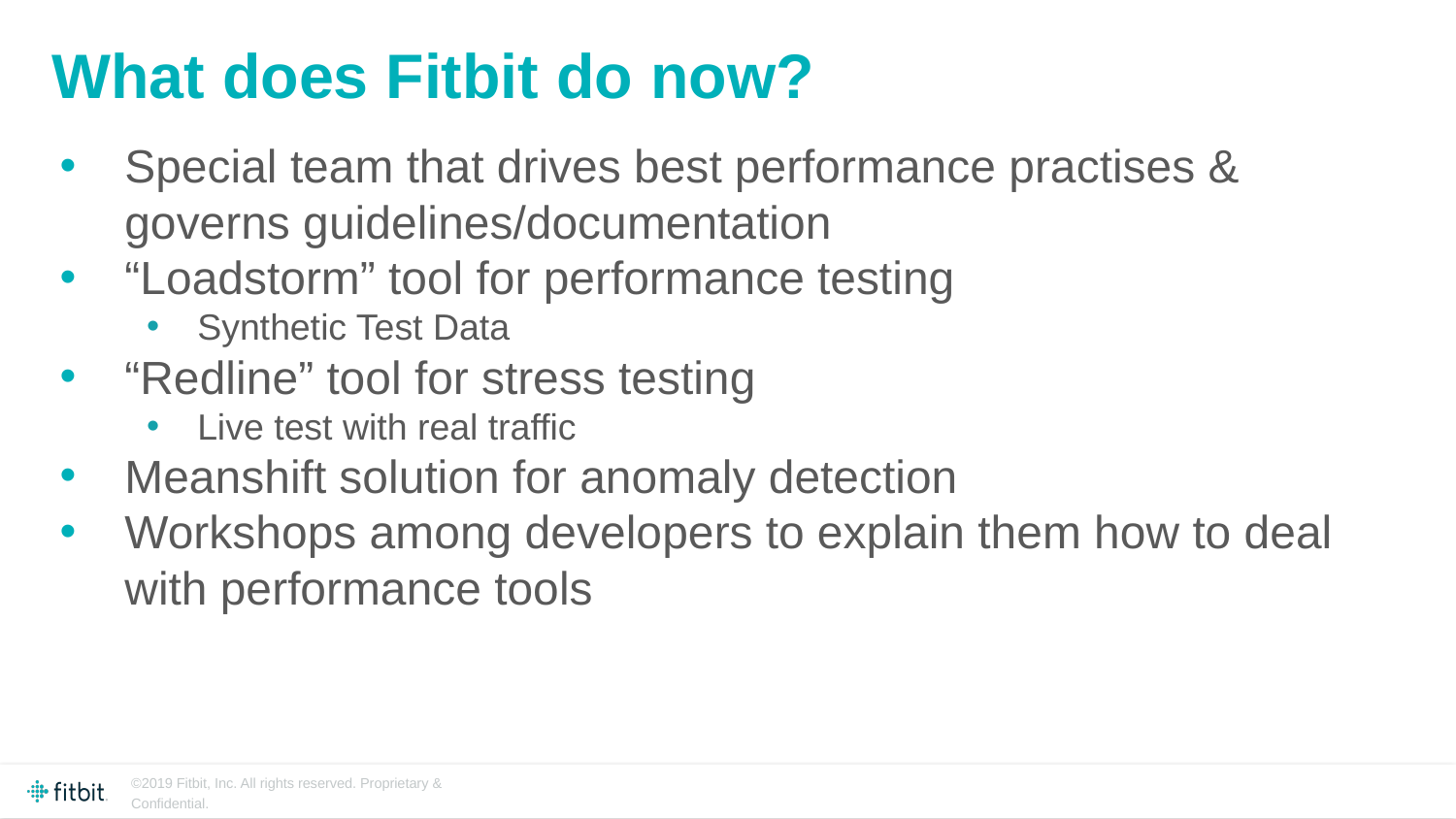

What does Fitbit do now?
Special team that drives best performance practises & governs guidelines/documentation
“Loadstorm” tool for performance testing
Synthetic Test Data
“Redline” tool for stress testing
Live test with real traffic
Meanshift solution for anomaly detection
Workshops among developers to explain them how to deal with performance tools